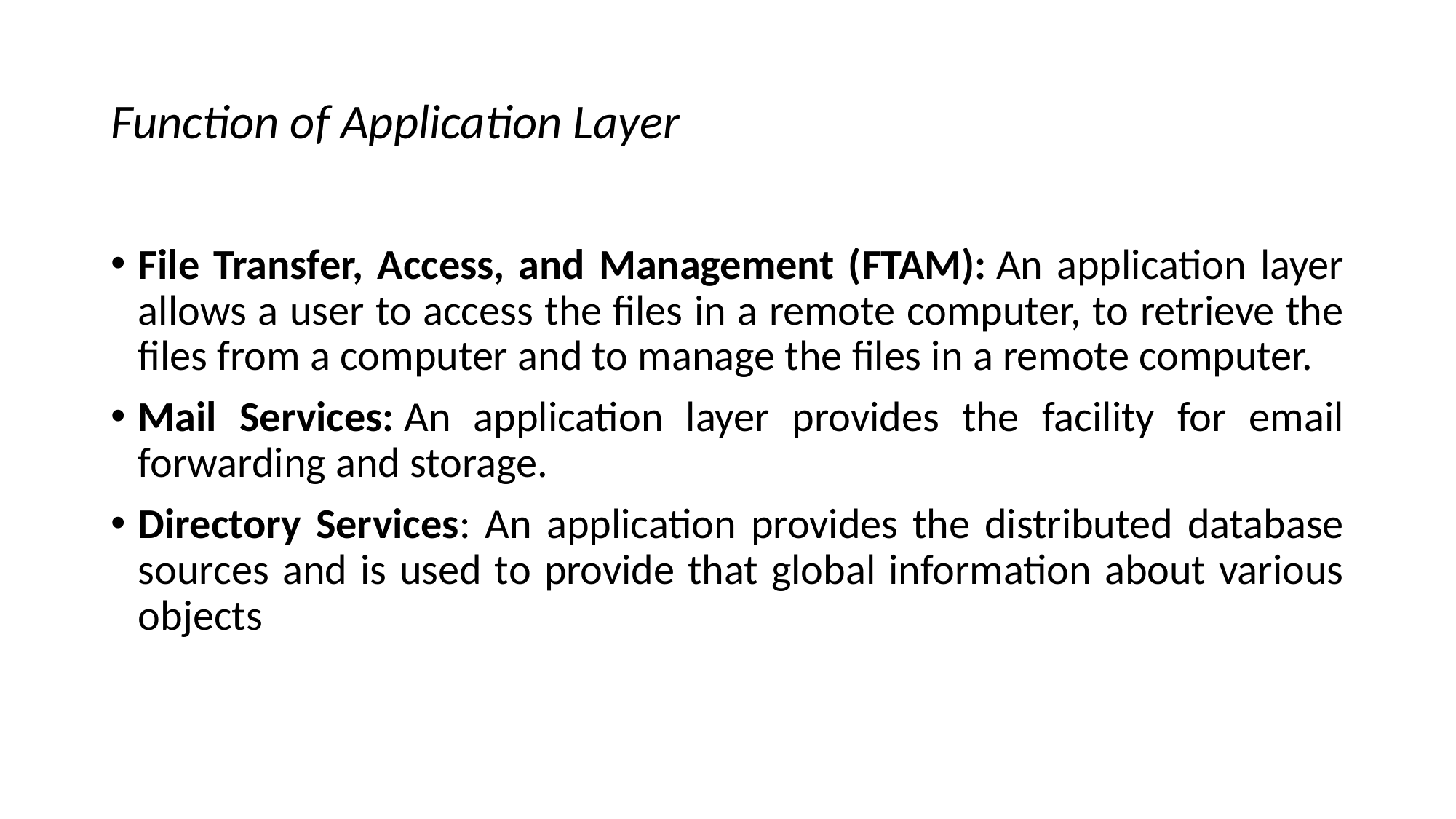

# Function of Application Layer
File Transfer, Access, and Management (FTAM): An application layer allows a user to access the files in a remote computer, to retrieve the files from a computer and to manage the files in a remote computer.
Mail Services: An application layer provides the facility for email forwarding and storage.
Directory Services: An application provides the distributed database sources and is used to provide that global information about various objects